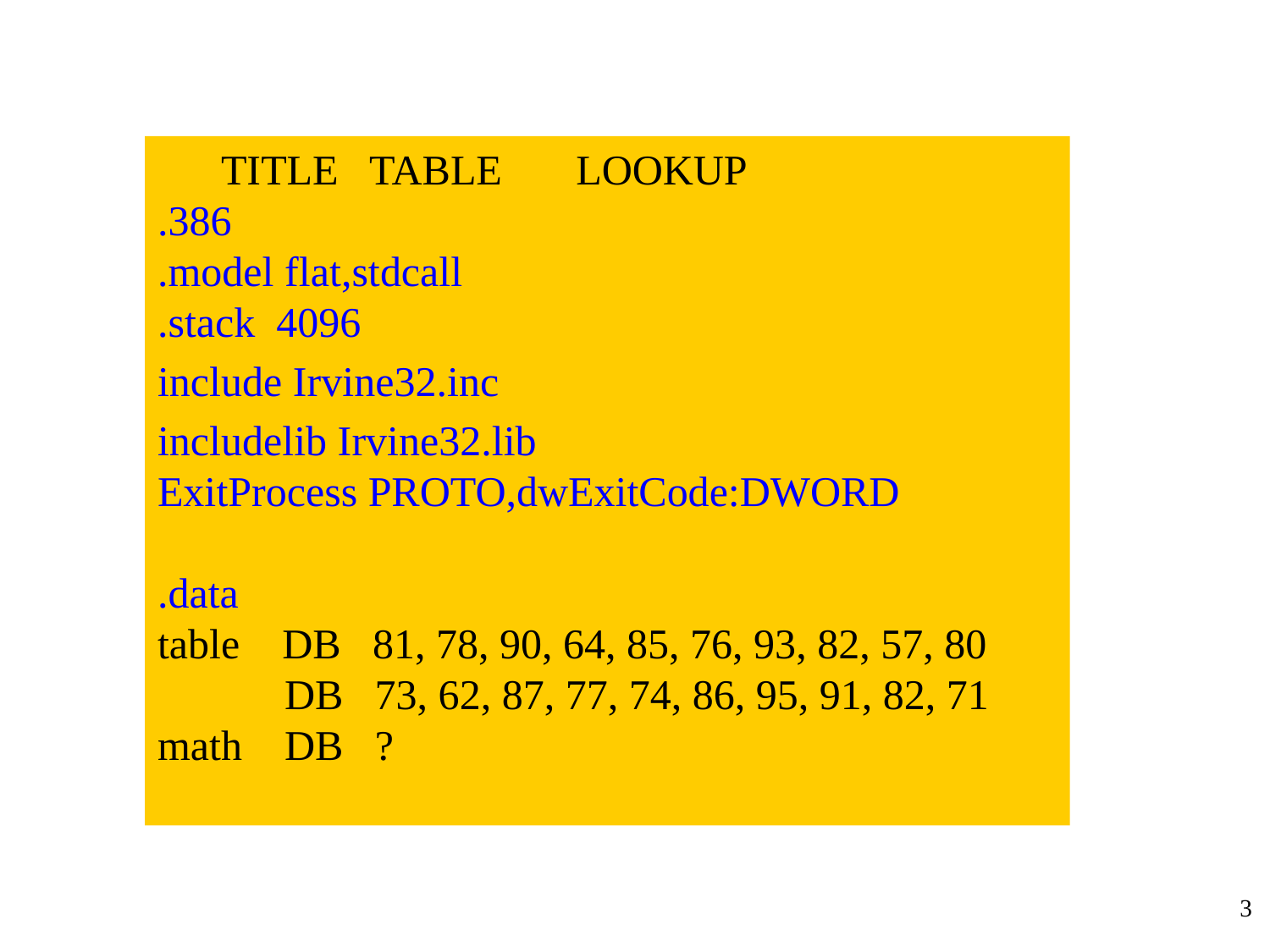

TITLE   TABLE       LOOKUP
.386
.model flat,stdcall
.stack  4096
include Irvine32.inc
includelib Irvine32.lib
ExitProcess PROTO,dwExitCode:DWORD

.data
table    DB   81, 78, 90, 64, 85, 76, 93, 82, 57, 80
            DB   73, 62, 87, 77, 74, 86, 95, 91, 82, 71
math    DB   ?

3